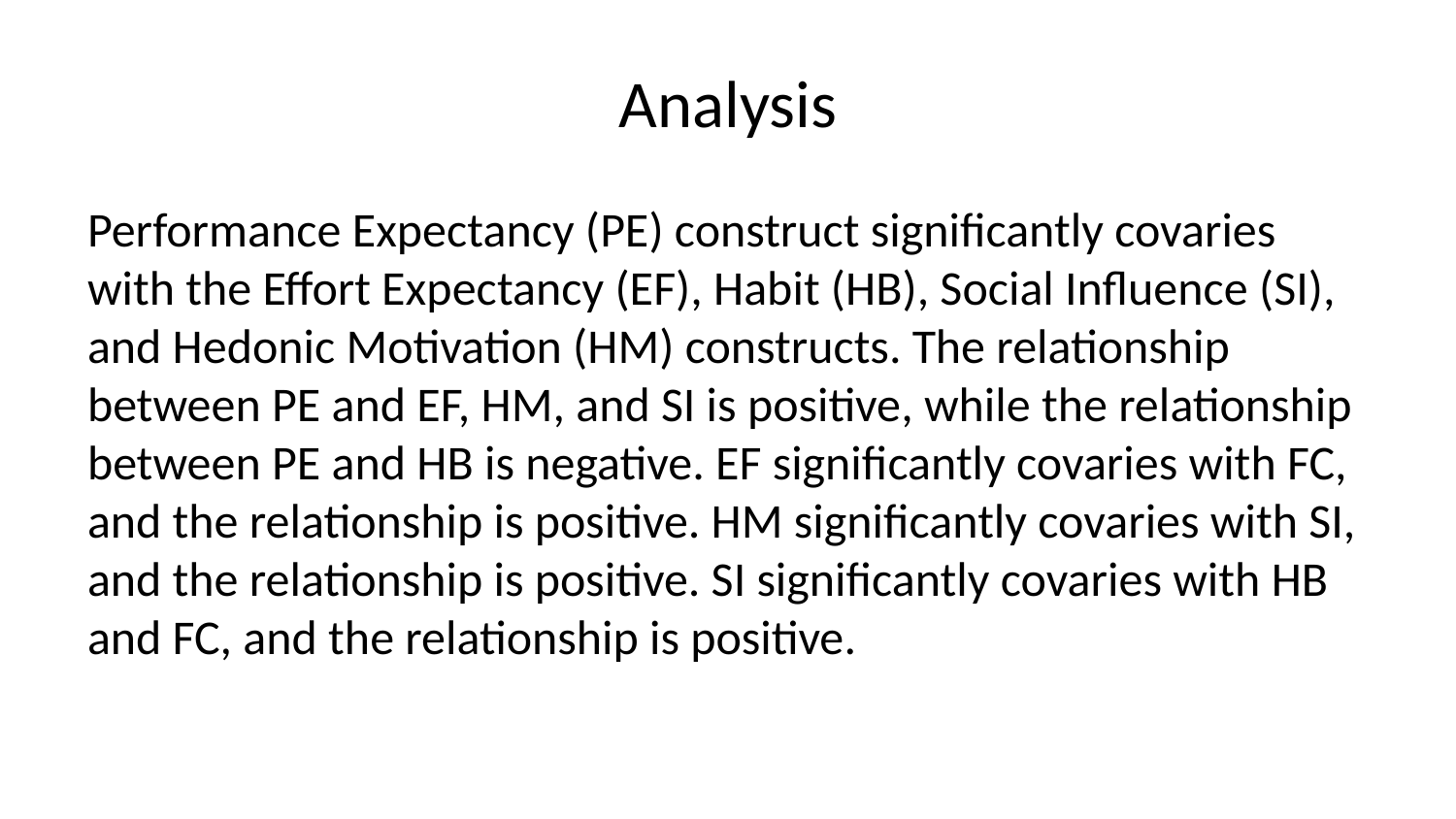

# Analysis
Performance Expectancy (PE) construct significantly covaries with the Effort Expectancy (EF), Habit (HB), Social Influence (SI), and Hedonic Motivation (HM) constructs. The relationship between PE and EF, HM, and SI is positive, while the relationship between PE and HB is negative. EF significantly covaries with FC, and the relationship is positive. HM significantly covaries with SI, and the relationship is positive. SI significantly covaries with HB and FC, and the relationship is positive.